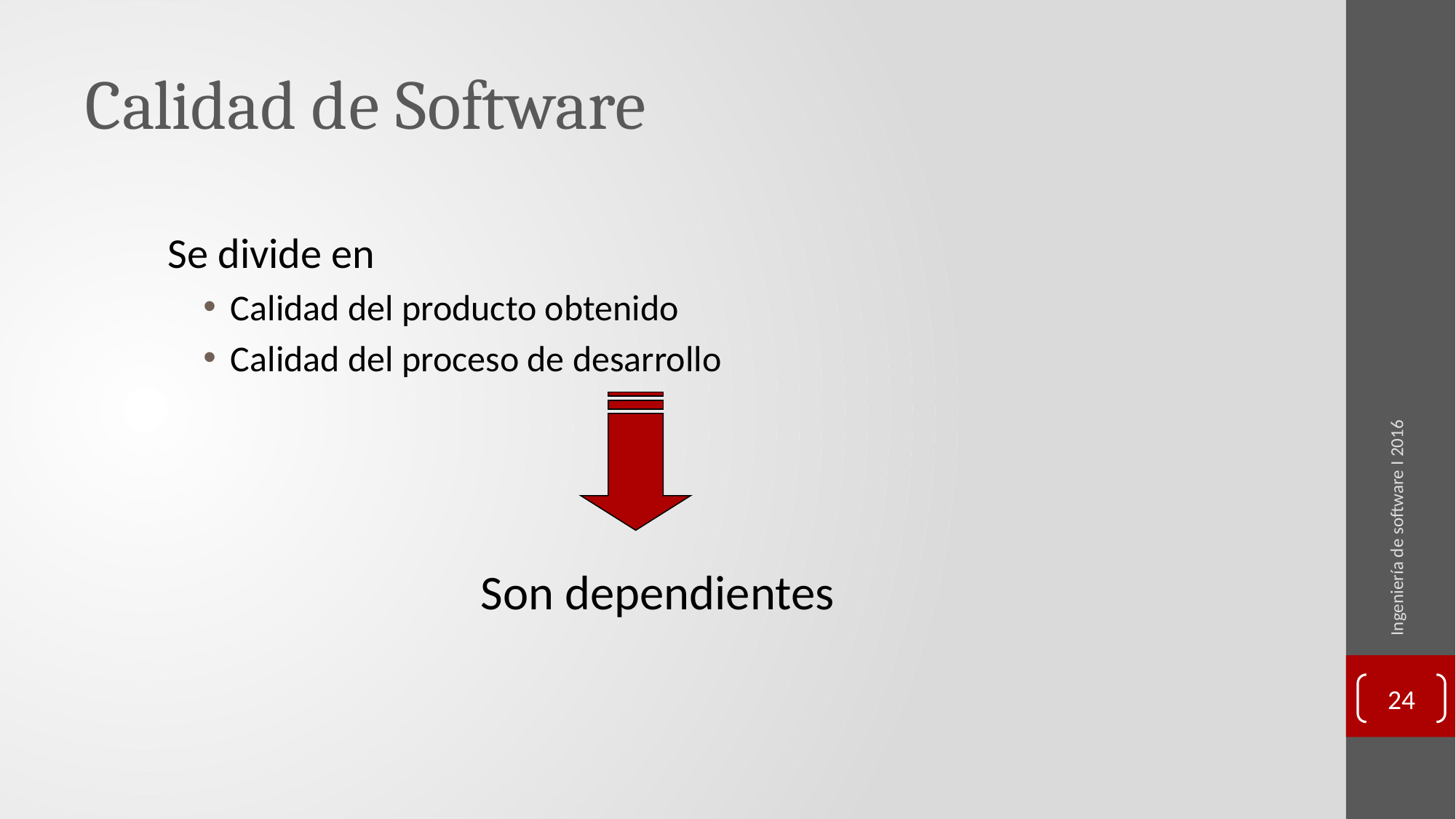

# Calidad de Software
Se divide en
Calidad del producto obtenido
Calidad del proceso de desarrollo

Ingeniería de software I 2016
Son dependientes
24